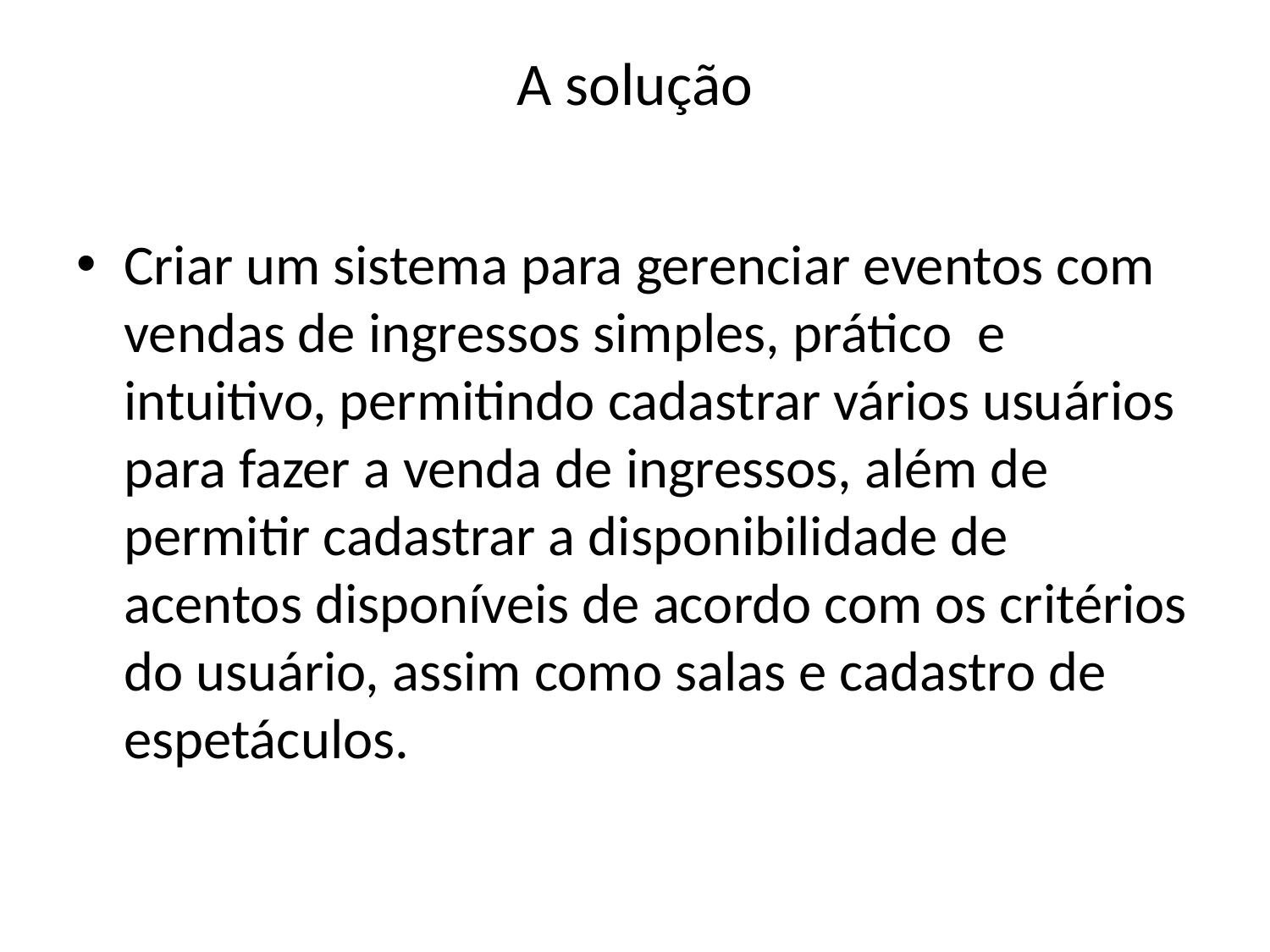

# A solução
Criar um sistema para gerenciar eventos com vendas de ingressos simples, prático  e intuitivo, permitindo cadastrar vários usuários para fazer a venda de ingressos, além de permitir cadastrar a disponibilidade de acentos disponíveis de acordo com os critérios do usuário, assim como salas e cadastro de espetáculos.